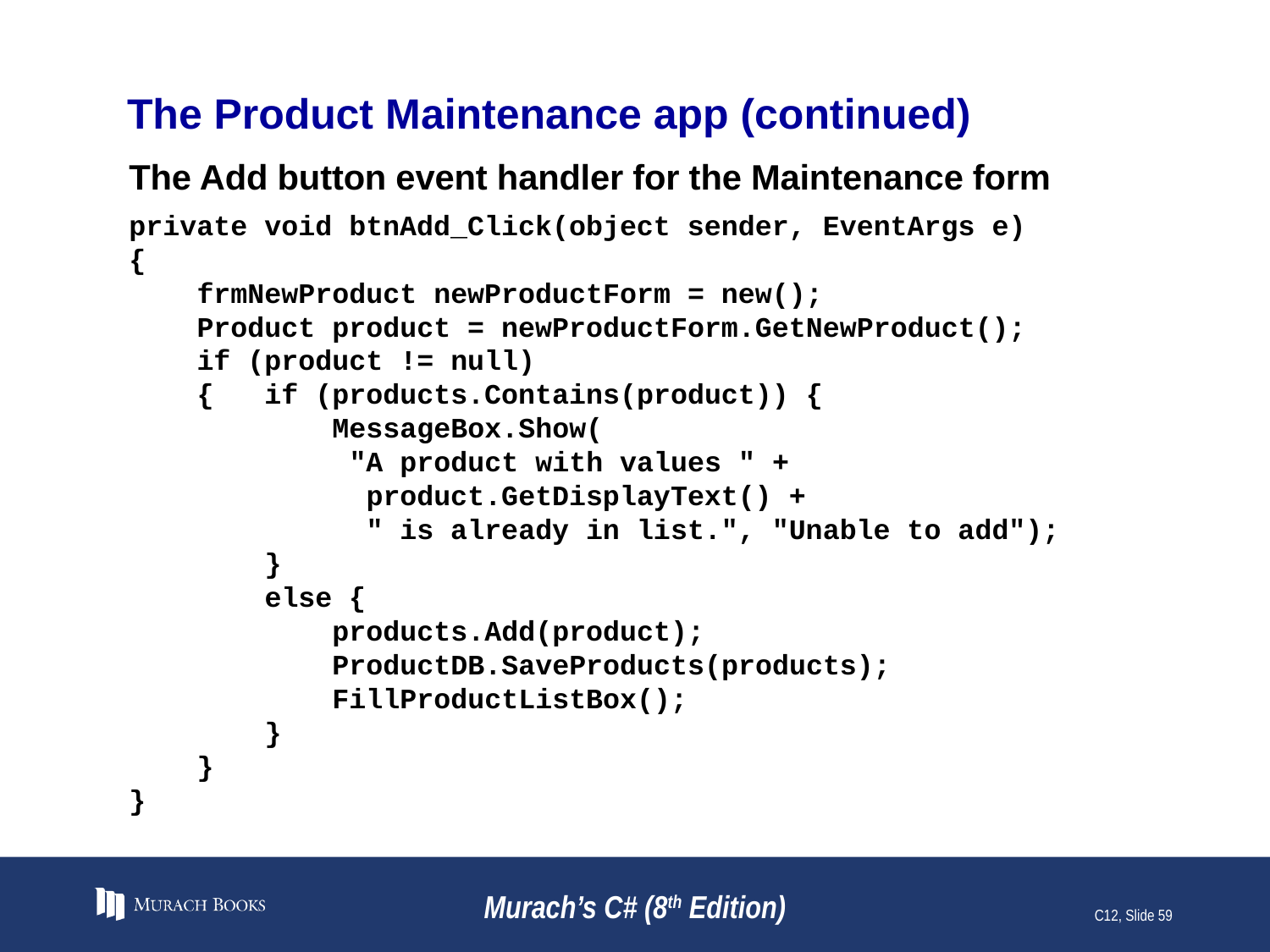

# The Product Maintenance app (continued)
The Add button event handler for the Maintenance form
private void btnAdd_Click(object sender, EventArgs e)
{
    frmNewProduct newProductForm = new();
    Product product = newProductForm.GetNewProduct();
    if (product != null)
    {   if (products.Contains(product)) {
            MessageBox.Show(
             "A product with values " +
              product.GetDisplayText() +
              " is already in list.", "Unable to add");
        }
        else {
            products.Add(product);
            ProductDB.SaveProducts(products);
            FillProductListBox();
        }
    }
}

Murach’s C# (8th Edition)

C12, Slide 59